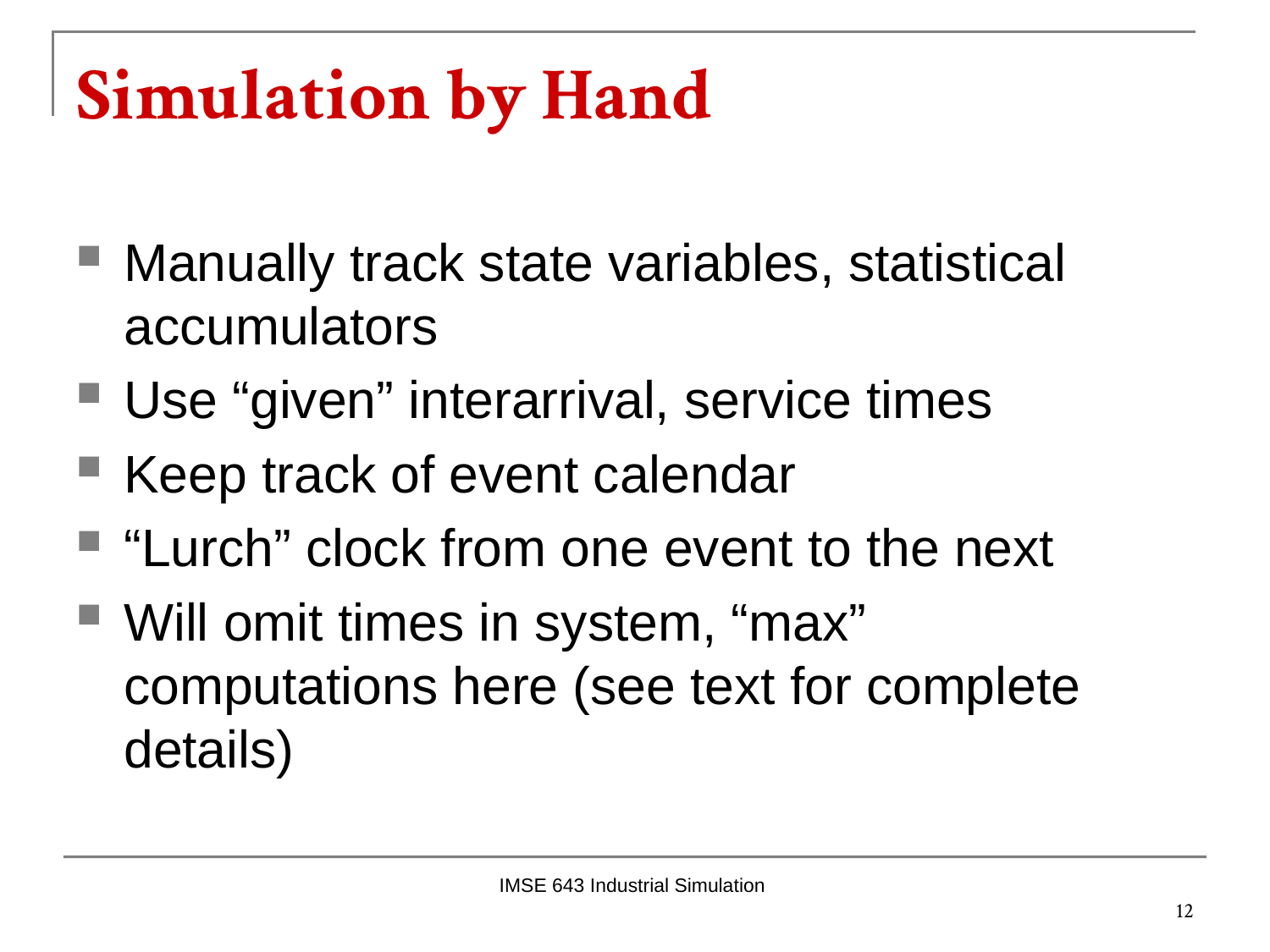

# Simulation by Hand
Manually track state variables, statistical accumulators
Use “given” interarrival, service times
Keep track of event calendar
“Lurch” clock from one event to the next
Will omit times in system, “max” computations here (see text for complete details)
IMSE 643 Industrial Simulation
12